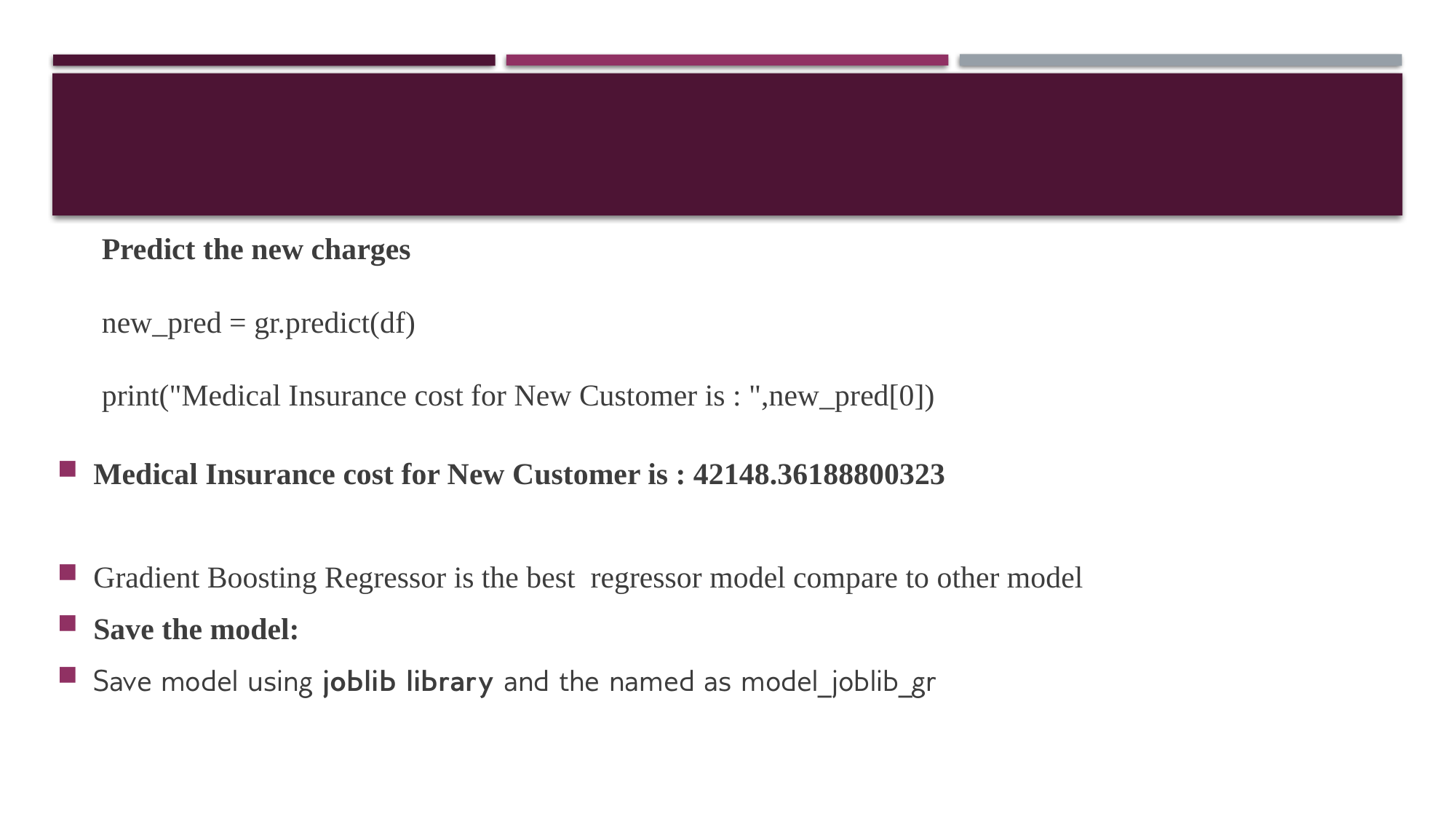

Predict the new charges

new_pred = gr.predict(df)

print("Medical Insurance cost for New Customer is : ",new_pred[0])

Medical Insurance cost for New Customer is : 42148.36188800323

Gradient Boosting Regressor is the best  regressor model compare to other model
Save the model:
Save model using joblib library and the named as model_joblib_gr